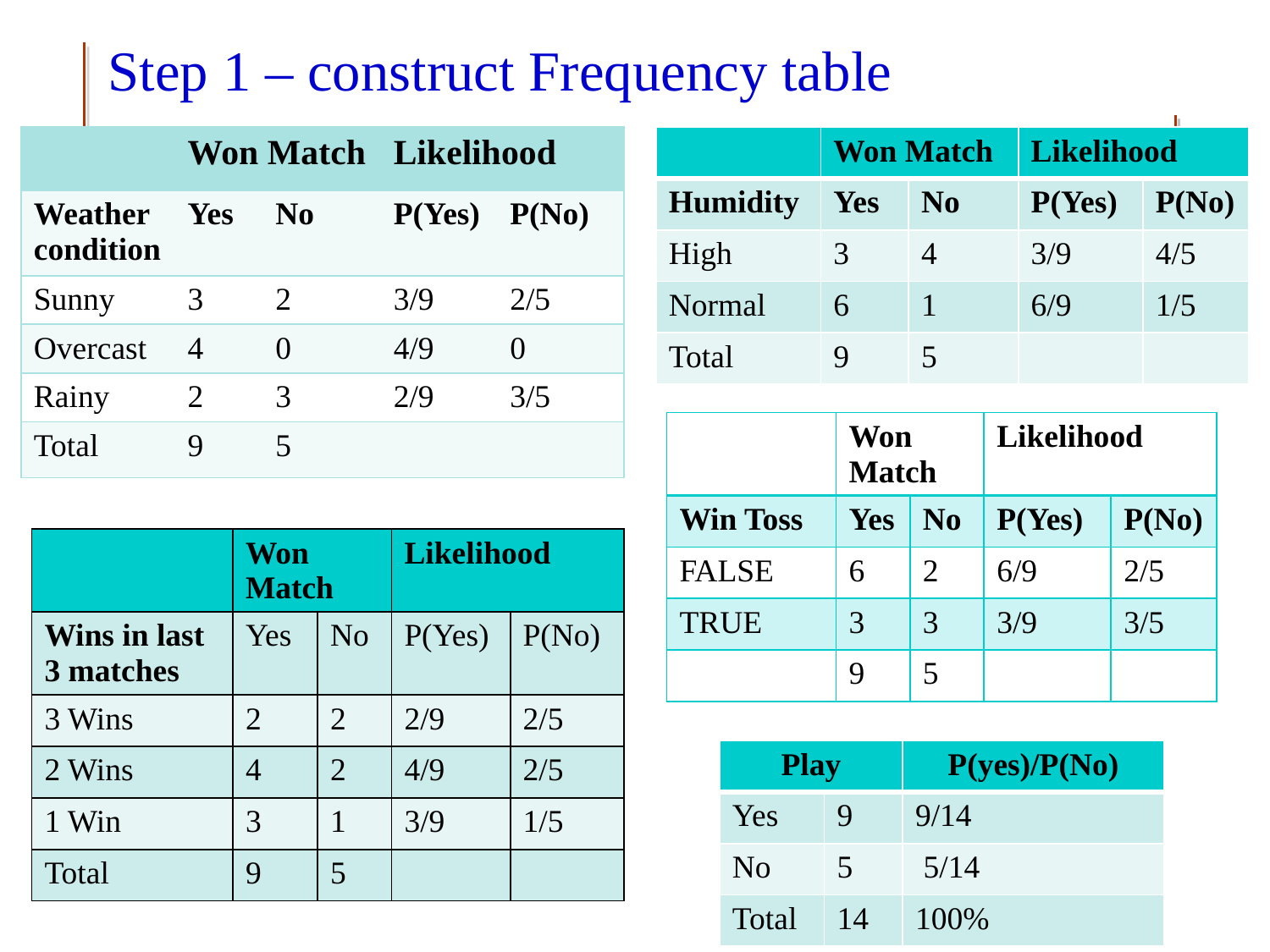

# Step 1 – construct Frequency table
|  | Won Match |  | Likelihood |  |
| --- | --- | --- | --- | --- |
| Humidity | Yes | No | P(Yes) | P(No) |
| High | 3 | 4 | 3/9 | 4/5 |
| Normal | 6 | 1 | 6/9 | 1/5 |
| Total | 9 | 5 |  |  |
|  | Won Match |  | Likelihood |  |
| --- | --- | --- | --- | --- |
| Weather condition | Yes | No | P(Yes) | P(No) |
| Sunny | 3 | 2 | 3/9 | 2/5 |
| Overcast | 4 | 0 | 4/9 | 0 |
| Rainy | 2 | 3 | 2/9 | 3/5 |
| Total | 9 | 5 |  |  |
|  | Won Match |  | Likelihood |  |
| --- | --- | --- | --- | --- |
| Win Toss | Yes | No | P(Yes) | P(No) |
| FALSE | 6 | 2 | 6/9 | 2/5 |
| TRUE | 3 | 3 | 3/9 | 3/5 |
|  | 9 | 5 |  |  |
|  | Won Match |  | Likelihood |  |
| --- | --- | --- | --- | --- |
| Wins in last 3 matches | Yes | No | P(Yes) | P(No) |
| 3 Wins | 2 | 2 | 2/9 | 2/5 |
| 2 Wins | 4 | 2 | 4/9 | 2/5 |
| 1 Win | 3 | 1 | 3/9 | 1/5 |
| Total | 9 | 5 |  |  |
| Play |  | P(yes)/P(No) |
| --- | --- | --- |
| Yes | 9 | 9/14 |
| No | 5 | 5/14 |
| Total | 14 | 100% |
29